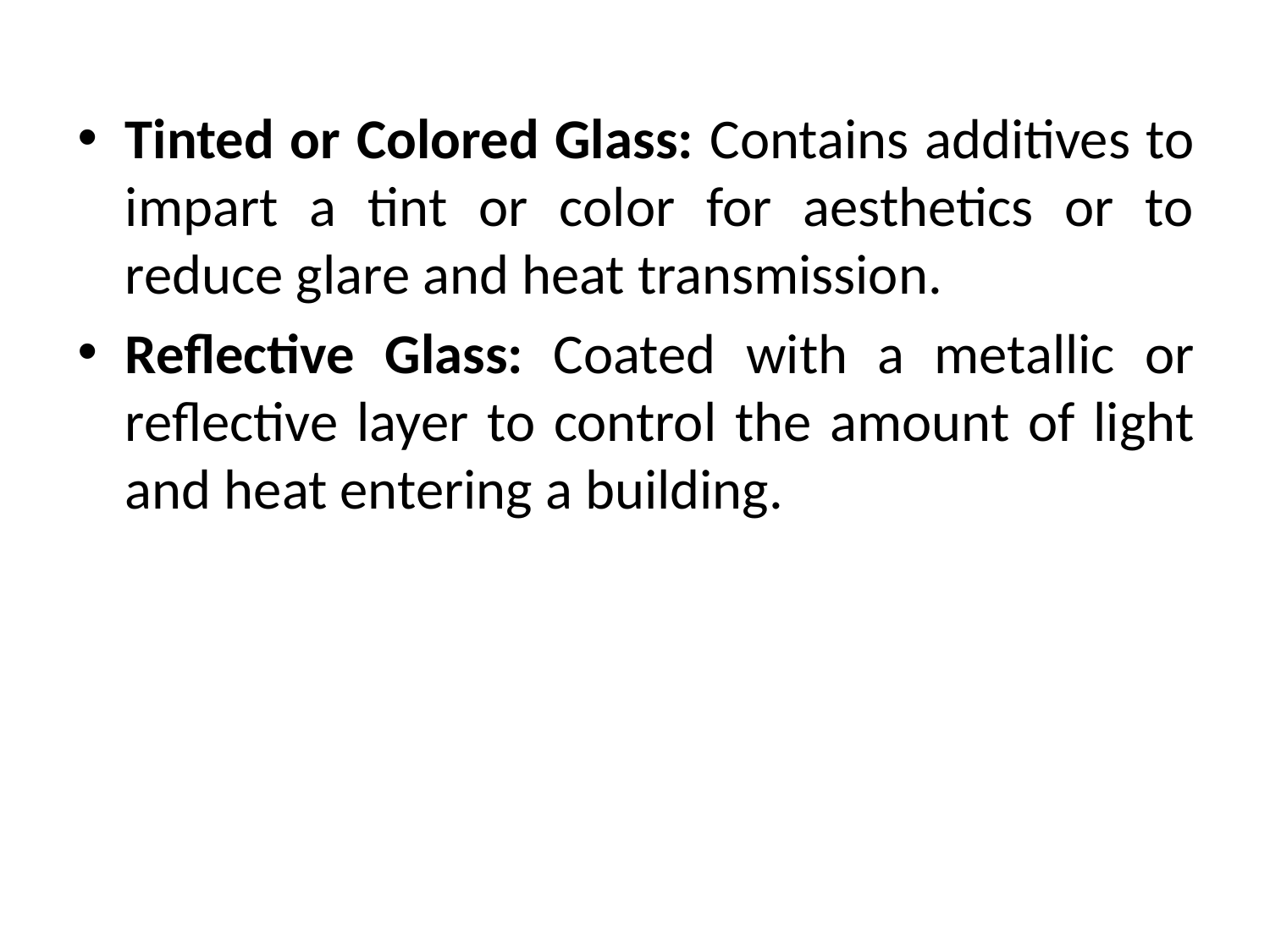

Tinted or Colored Glass: Contains additives to impart a tint or color for aesthetics or to reduce glare and heat transmission.
Reflective Glass: Coated with a metallic or reflective layer to control the amount of light and heat entering a building.